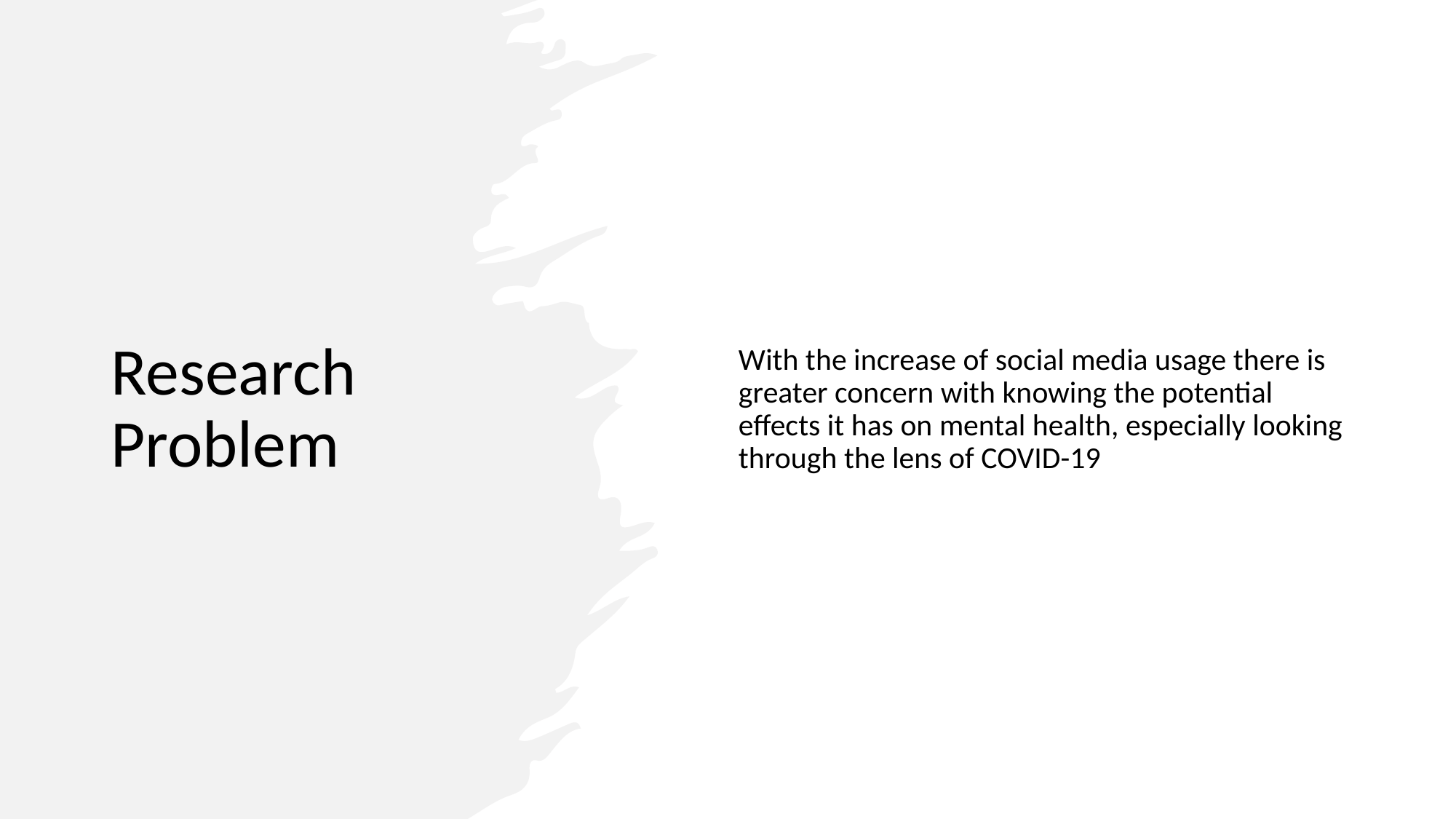

# Research Problem
With the increase of social media usage there is greater concern with knowing the potential effects it has on mental health, especially looking through the lens of COVID-19